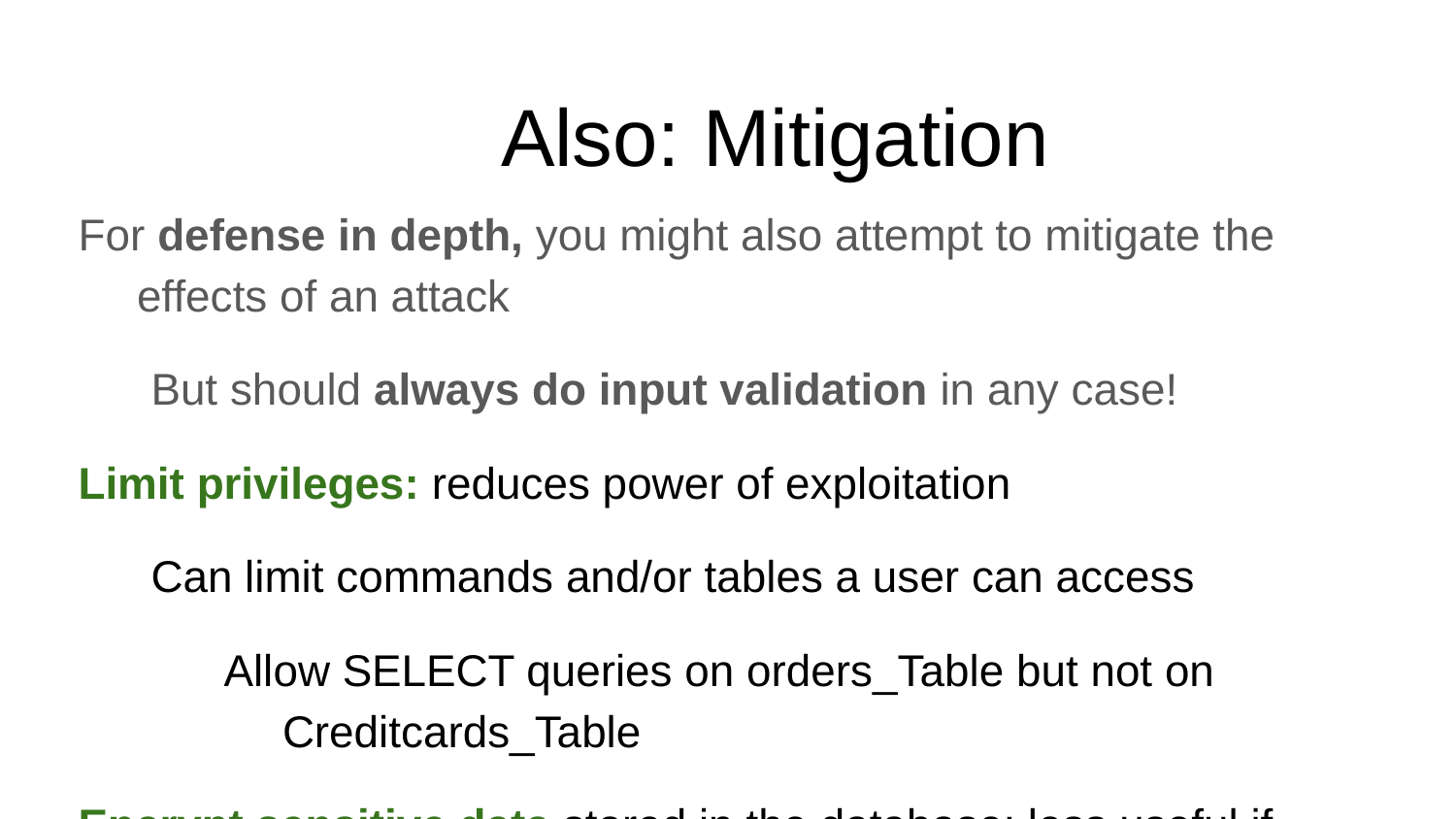

# Also: Mitigation
For defense in depth, you might also attempt to mitigate the effects of an attack
But should always do input validation in any case!
Limit privileges: reduces power of exploitation
Can limit commands and/or tables a user can access
Allow SELECT queries on orders_Table but not on Creditcards_Table
Encrypt sensitive data stored in the database; less useful if stolen
May not need to encrypt Orders_Table
But certainly encrypt Creditcards_Table.cc_numbers